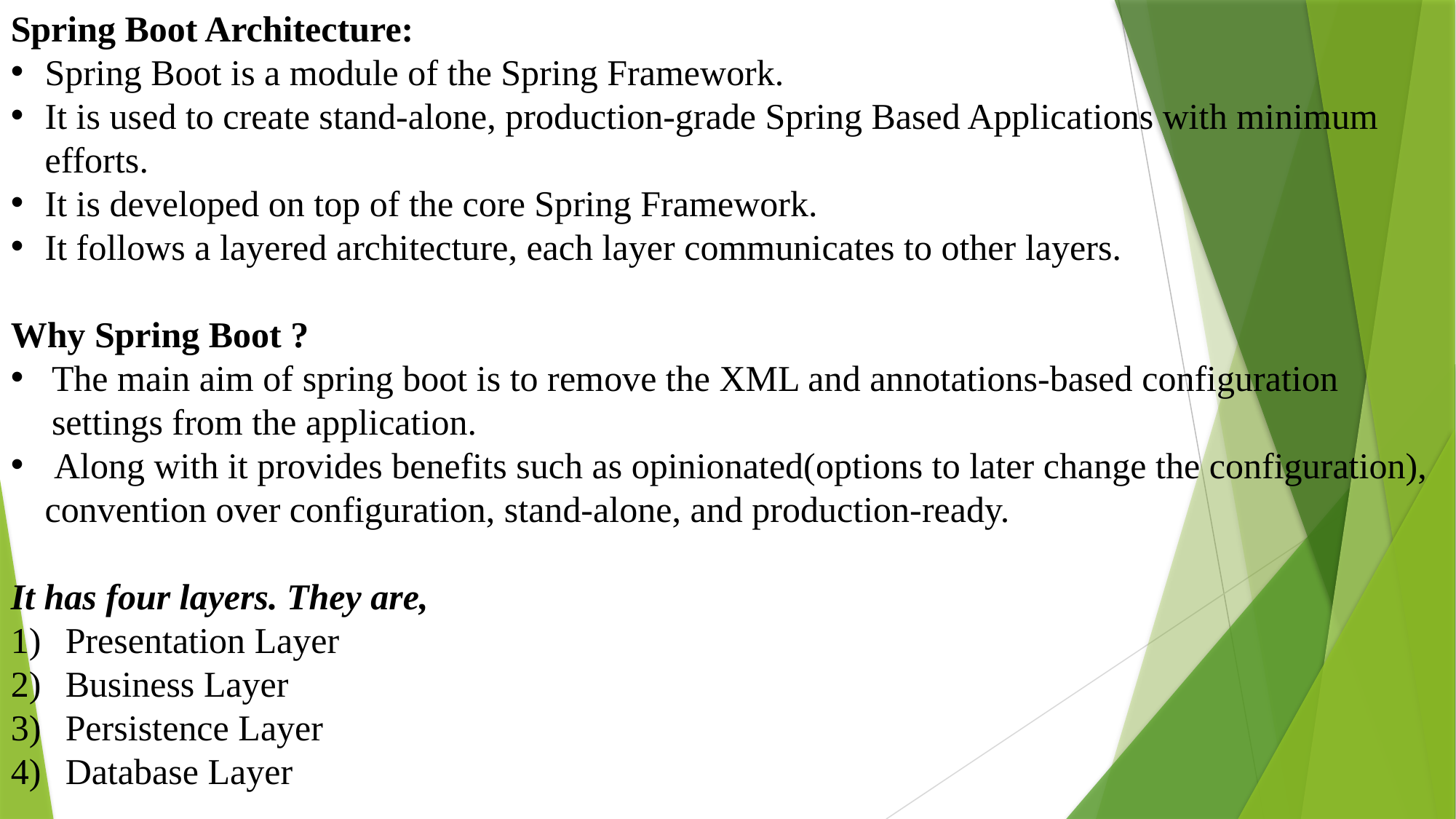

Spring Boot Architecture:
Spring Boot is a module of the Spring Framework.
It is used to create stand-alone, production-grade Spring Based Applications with minimum efforts.
It is developed on top of the core Spring Framework.
It follows a layered architecture, each layer communicates to other layers.

Why Spring Boot ?
The main aim of spring boot is to remove the XML and annotations-based configuration settings from the application.
 Along with it provides benefits such as opinionated(options to later change the configuration), convention over configuration, stand-alone, and production-ready.

It has four layers. They are,
Presentation Layer
Business Layer
Persistence Layer
Database Layer